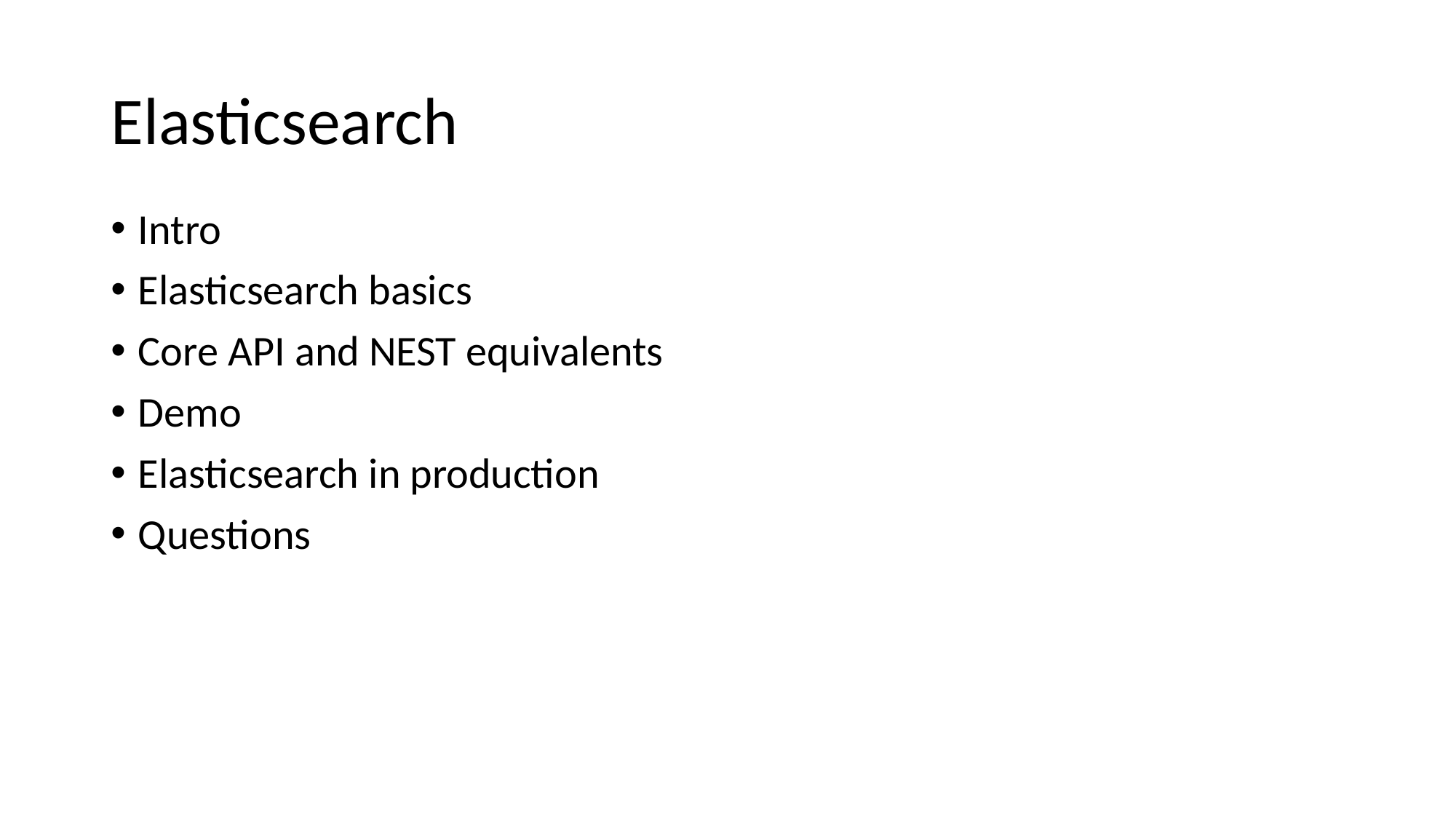

# Elasticsearch
Intro
Elasticsearch basics
Core API and NEST equivalents
Demo
Elasticsearch in production
Questions